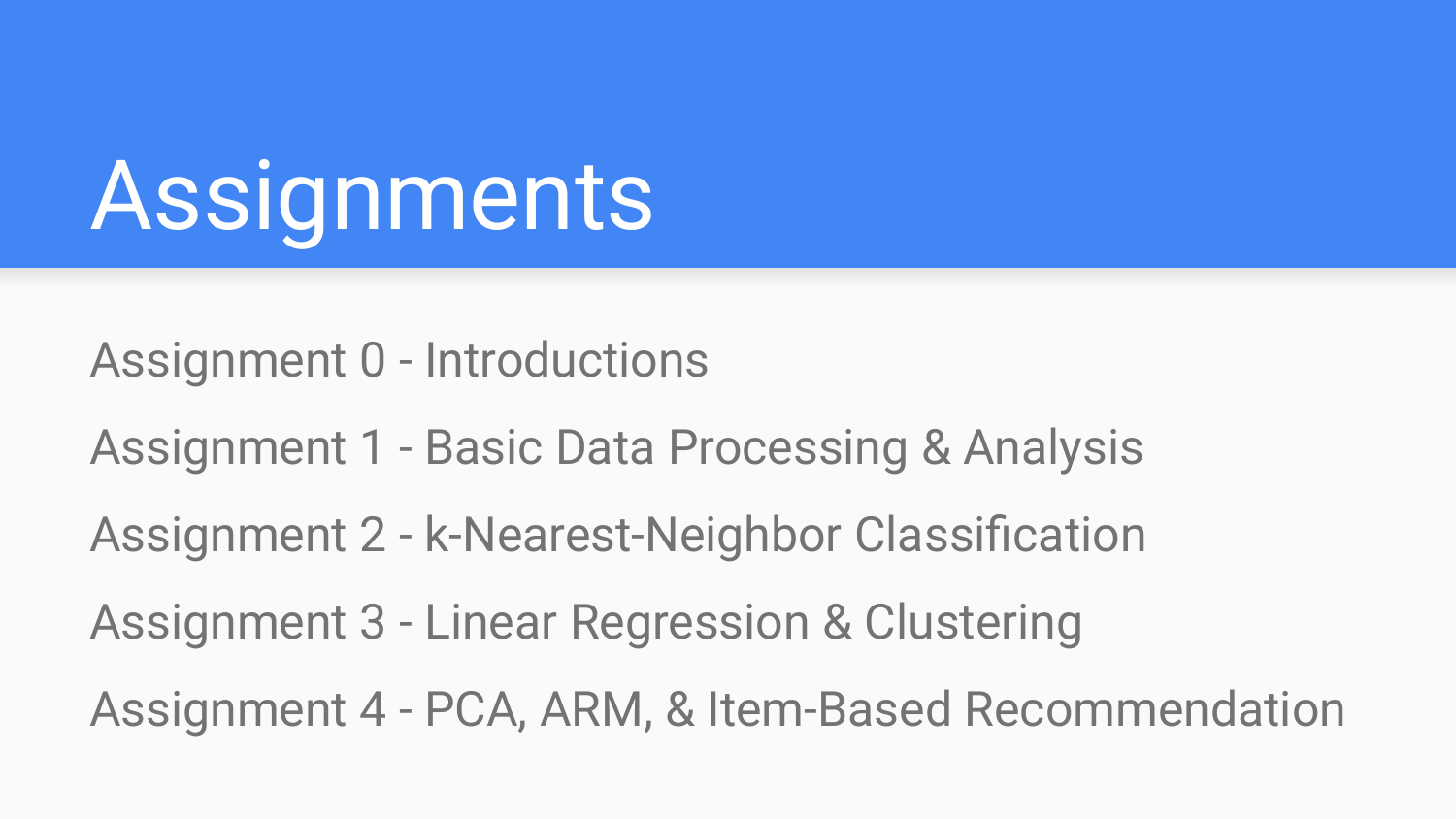

# Assignments
Assignment 0 - Introductions
Assignment 1 - Basic Data Processing & Analysis
Assignment 2 - k-Nearest-Neighbor Classification
Assignment 3 - Linear Regression & Clustering
Assignment 4 - PCA, ARM, & Item-Based Recommendation